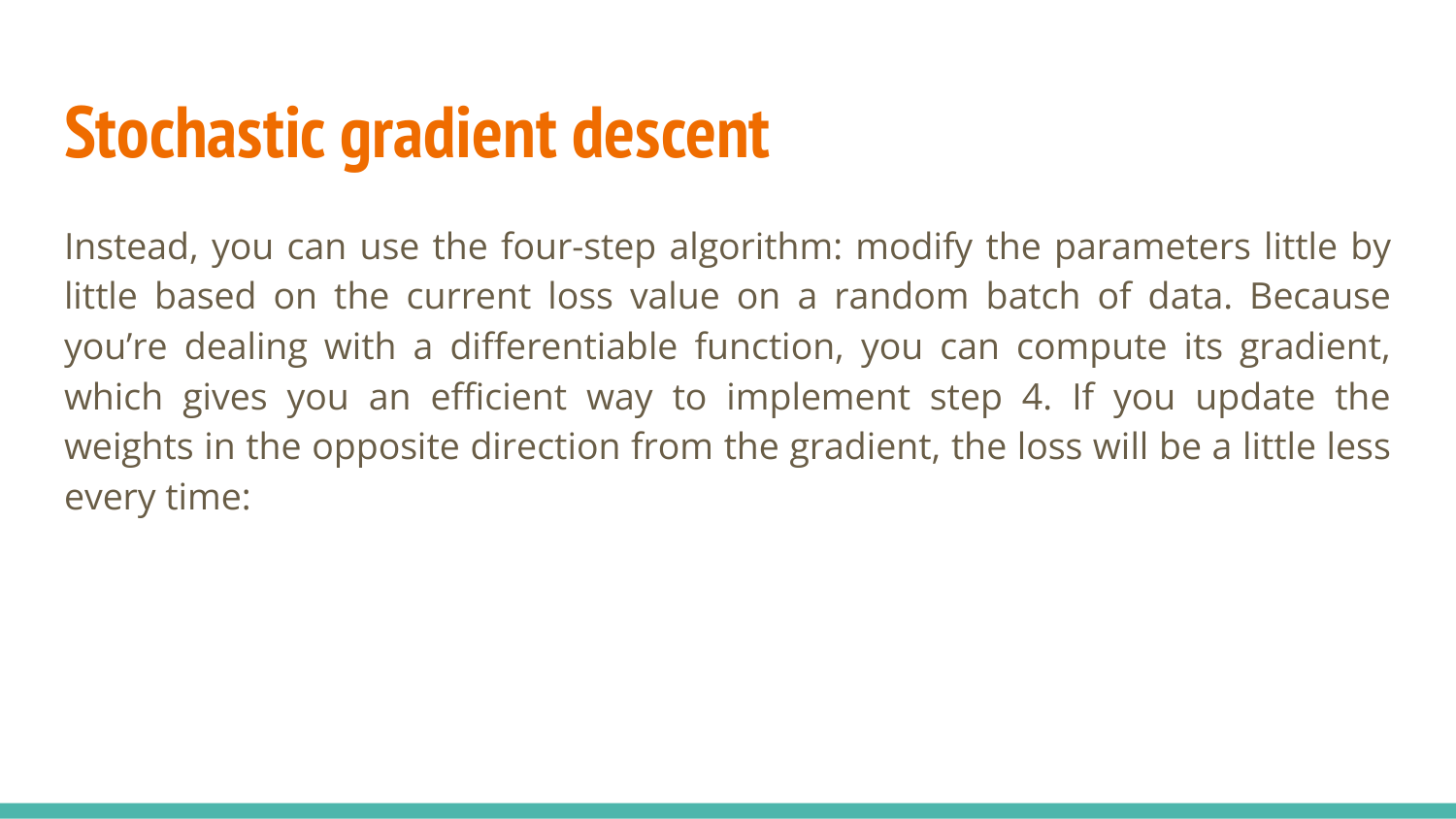

# Stochastic gradient descent
Instead, you can use the four-step algorithm: modify the parameters little by little based on the current loss value on a random batch of data. Because you’re dealing with a differentiable function, you can compute its gradient, which gives you an efficient way to implement step 4. If you update the weights in the opposite direction from the gradient, the loss will be a little less every time: